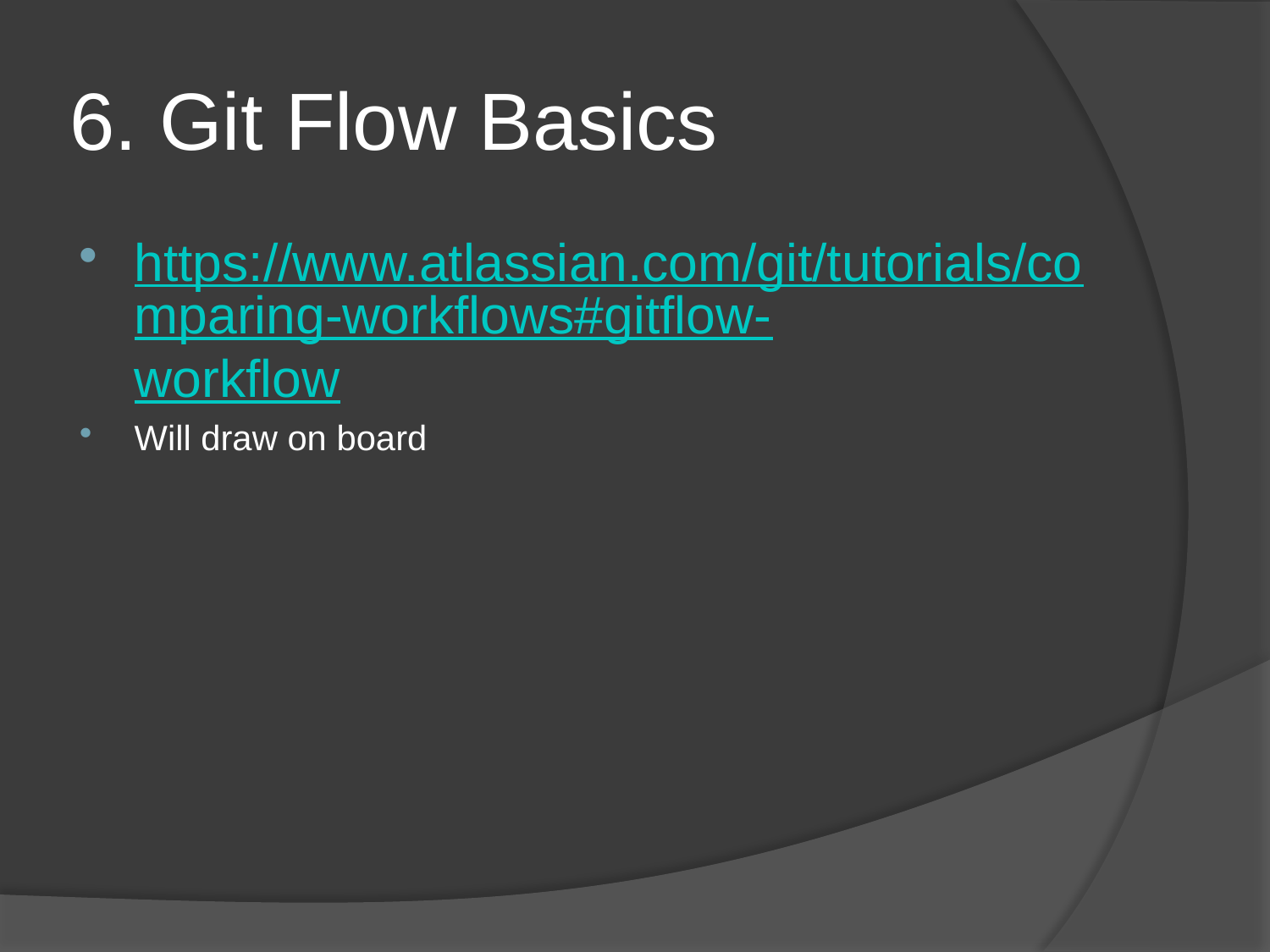

# 6. Git Flow Basics
https://www.atlassian.com/git/tutorials/comparing-workflows#gitflow-workflow
Will draw on board